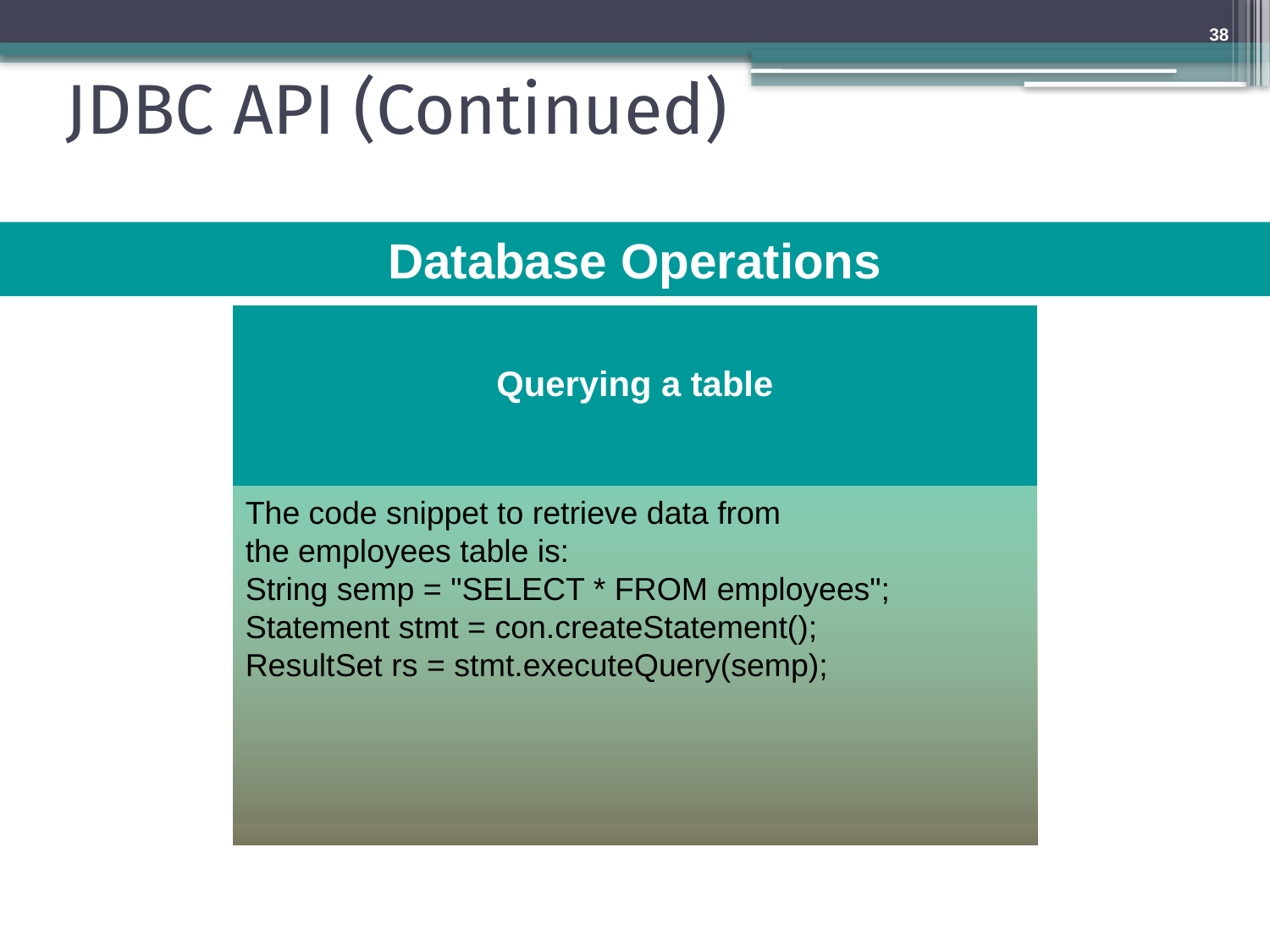

38
# JDBC API (Continued)
Database Operations

Querying a table
The code snippet to retrieve data from
the employees table is:
String semp = "SELECT * FROM employees";
Statement stmt = con.createStatement();
ResultSet rs = stmt.executeQuery(semp);